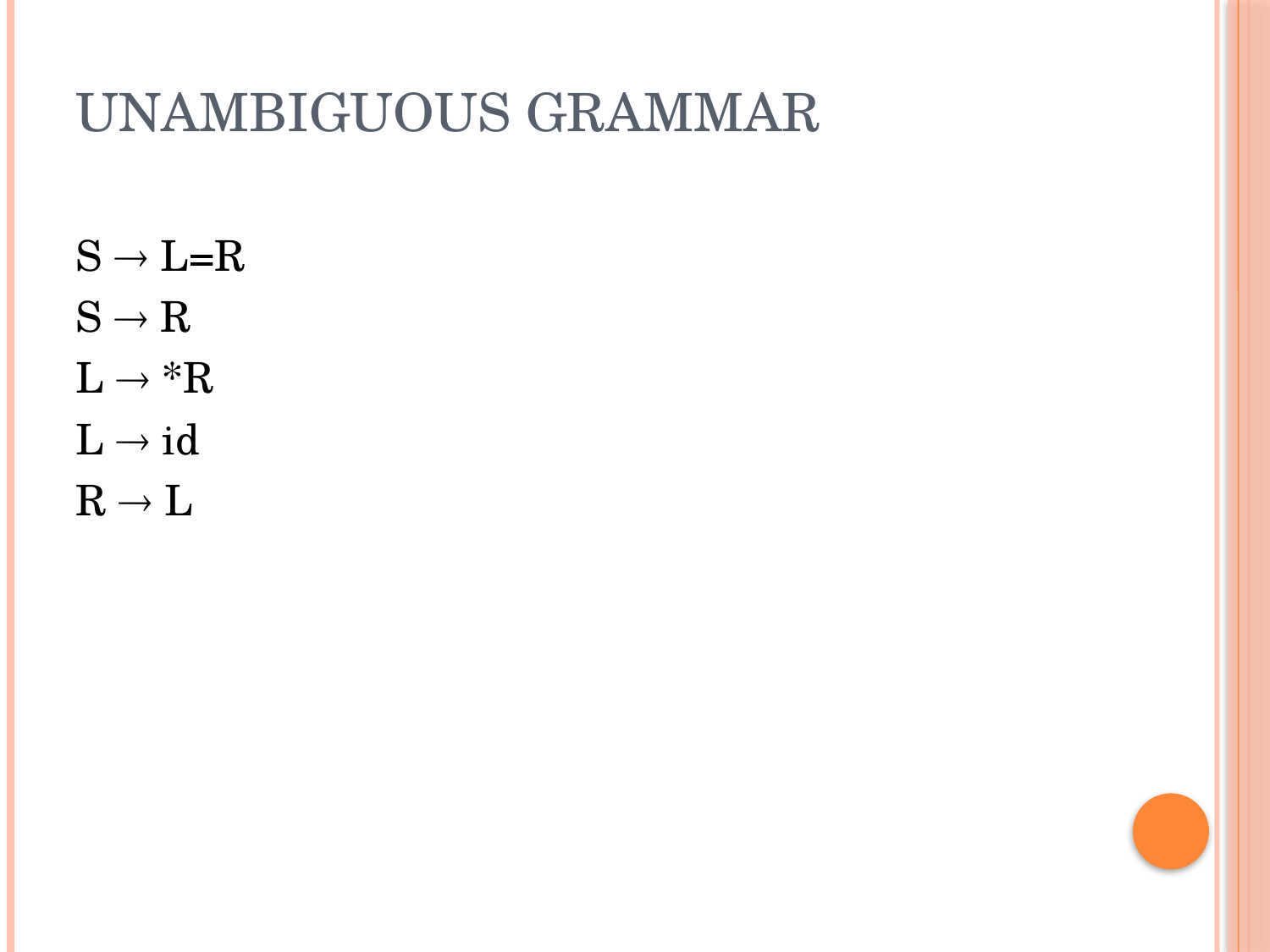

# Unambiguous Grammar
S → L=R
S → R
L → *R
L → id
R → L